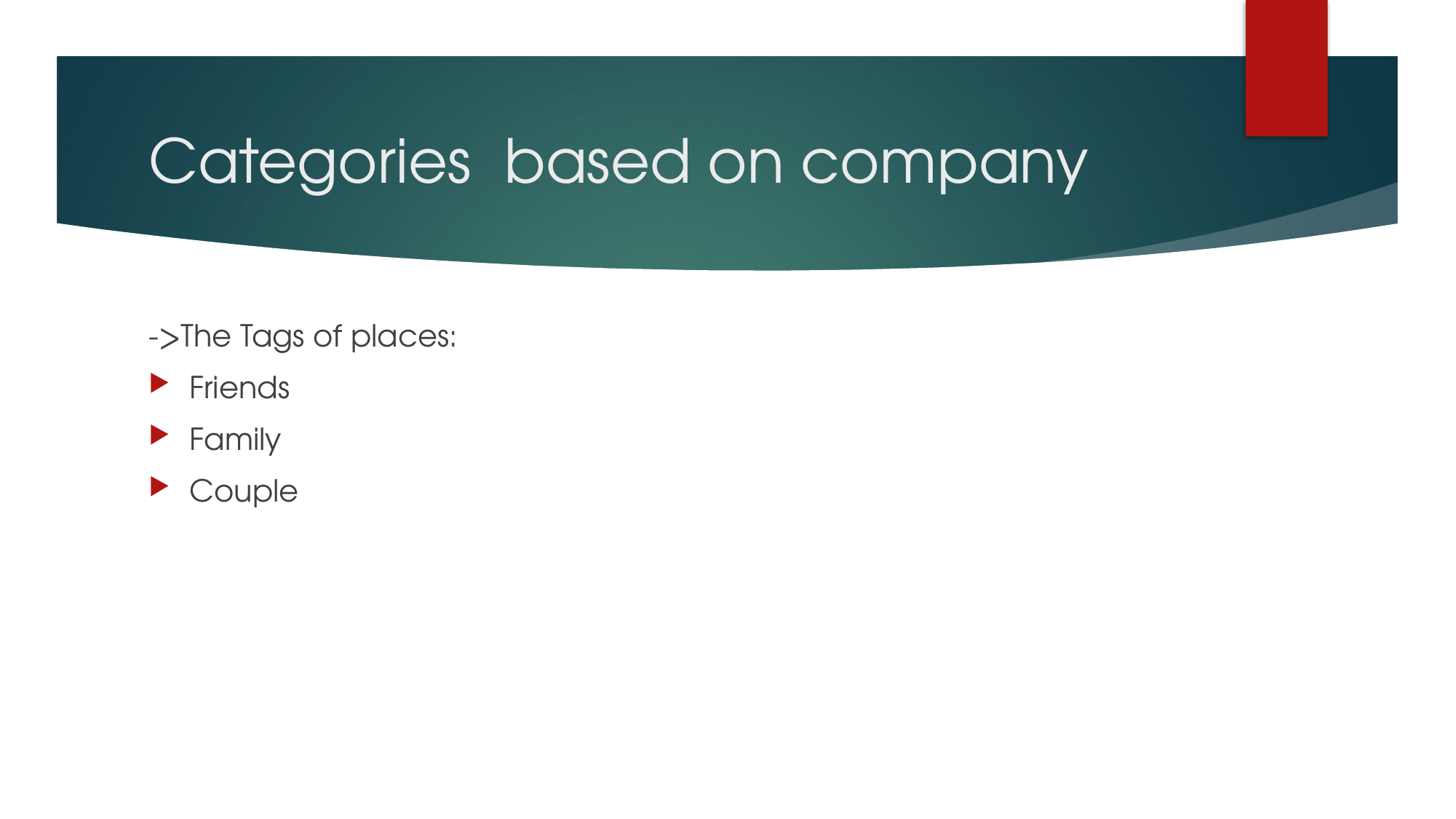

# Categories  based on company
->The Tags of places:
Friends
Family
Couple